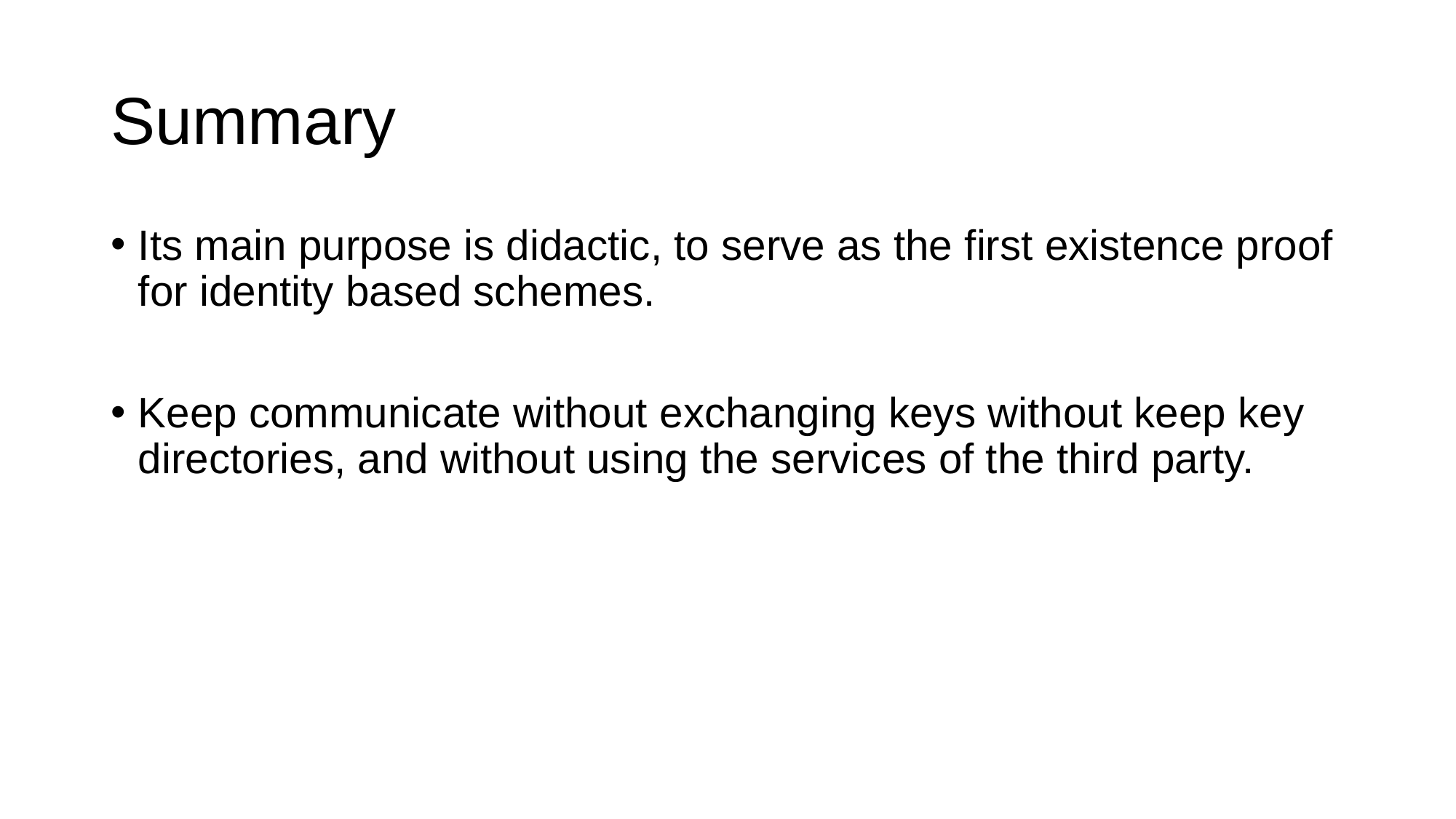

# Summary
Its main purpose is didactic, to serve as the first existence proof for identity based schemes.

Keep communicate without exchanging keys without keep key directories, and without using the services of the third party.